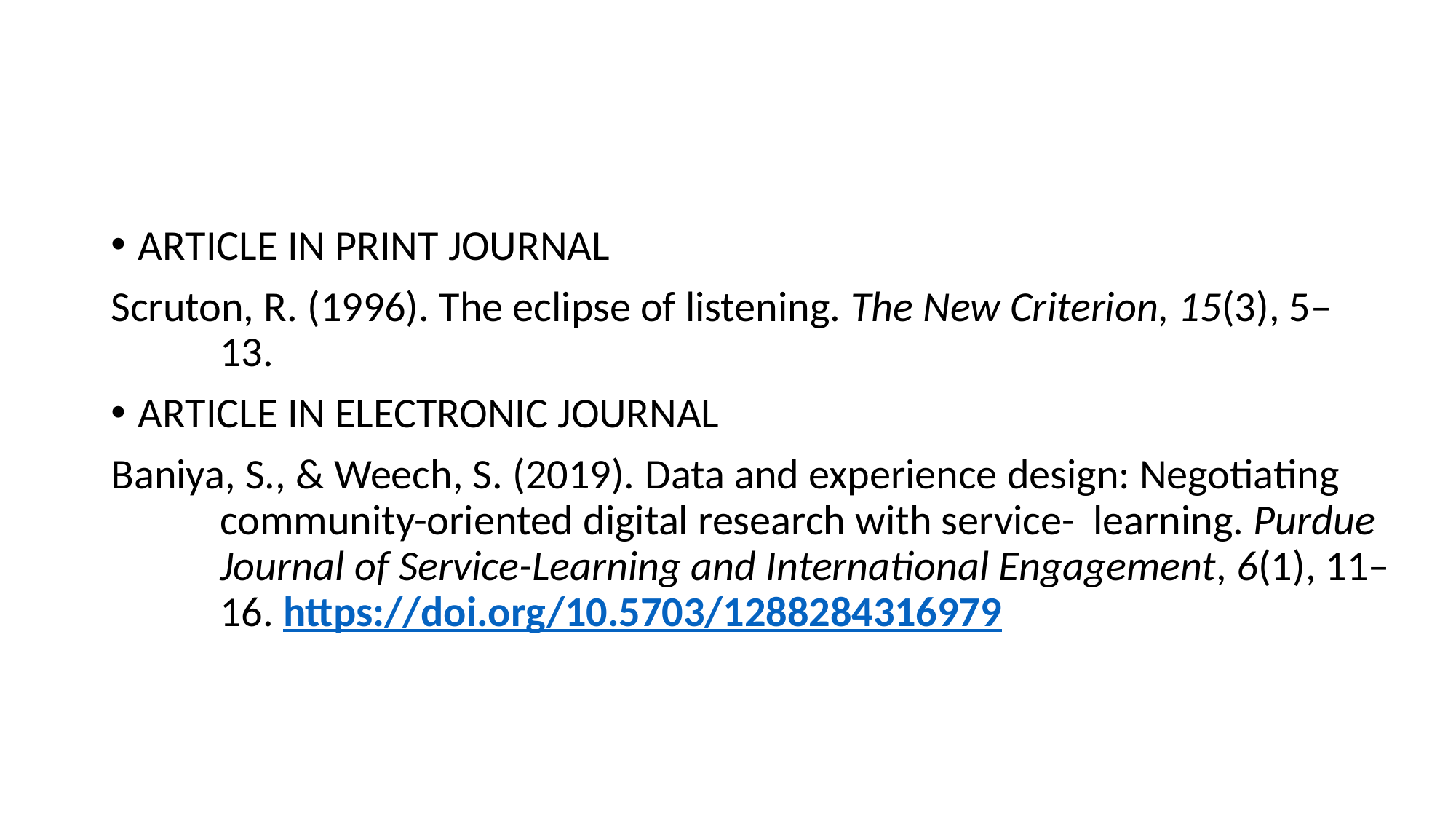

#
ARTICLE IN PRINT JOURNAL
Scruton, R. (1996). The eclipse of listening. The New Criterion, 15(3), 5–	13.
ARTICLE IN ELECTRONIC JOURNAL
Baniya, S., & Weech, S. (2019). Data and experience design: Negotiating 	community-oriented digital research with service-	learning. Purdue 	Journal of Service-Learning and International Engagement, 6(1), 11–	16. https://doi.org/10.5703/1288284316979